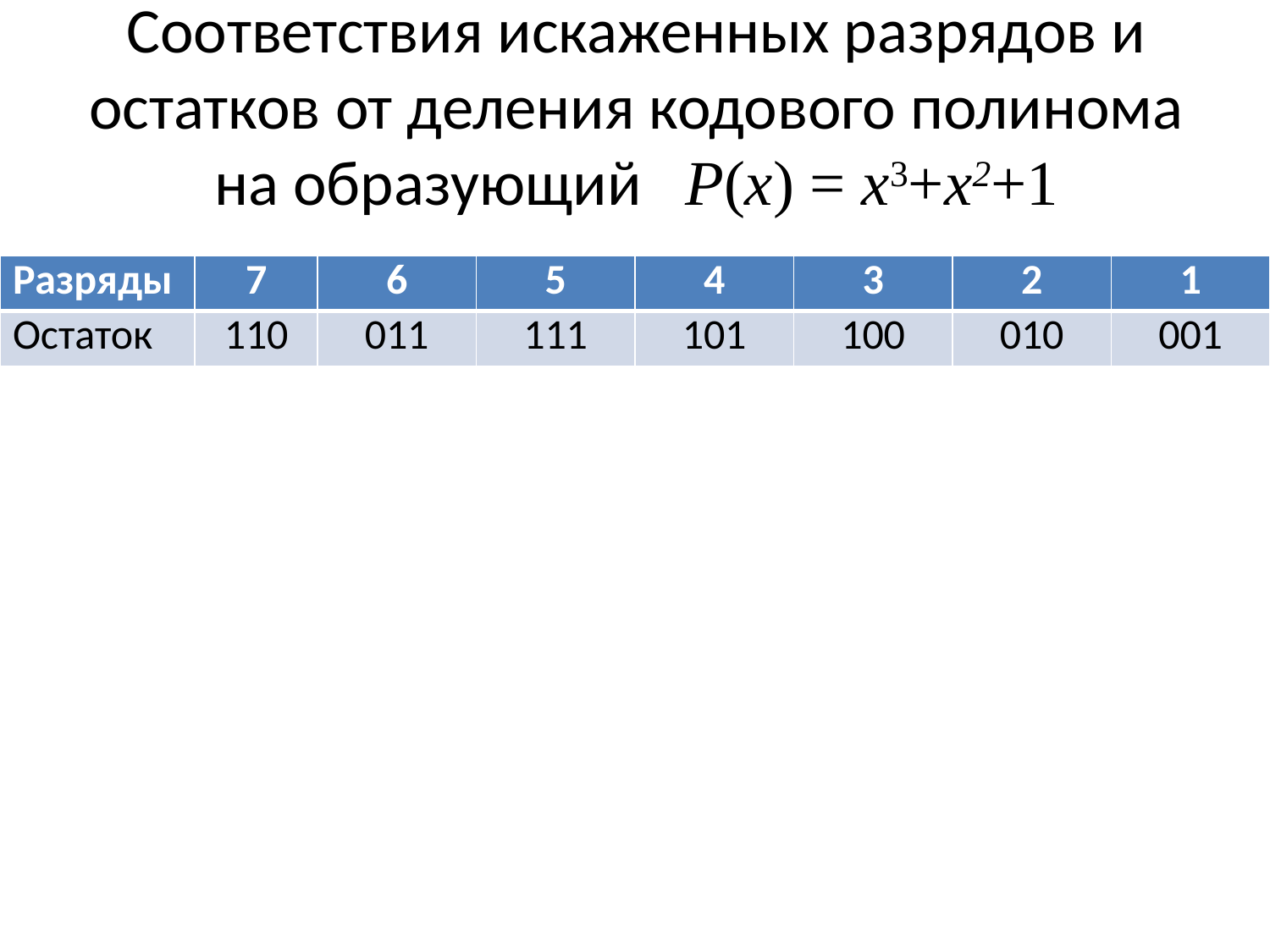

# Соответствия искаженных разрядов и остатков от деления кодового полинома на образующий   P(x) = x3+x2+1
| Разряды | 7 | 6 | 5 | 4 | 3 | 2 | 1 |
| --- | --- | --- | --- | --- | --- | --- | --- |
| Остаток | 110 | 011 | 111 | 101 | 100 | 010 | 001 |